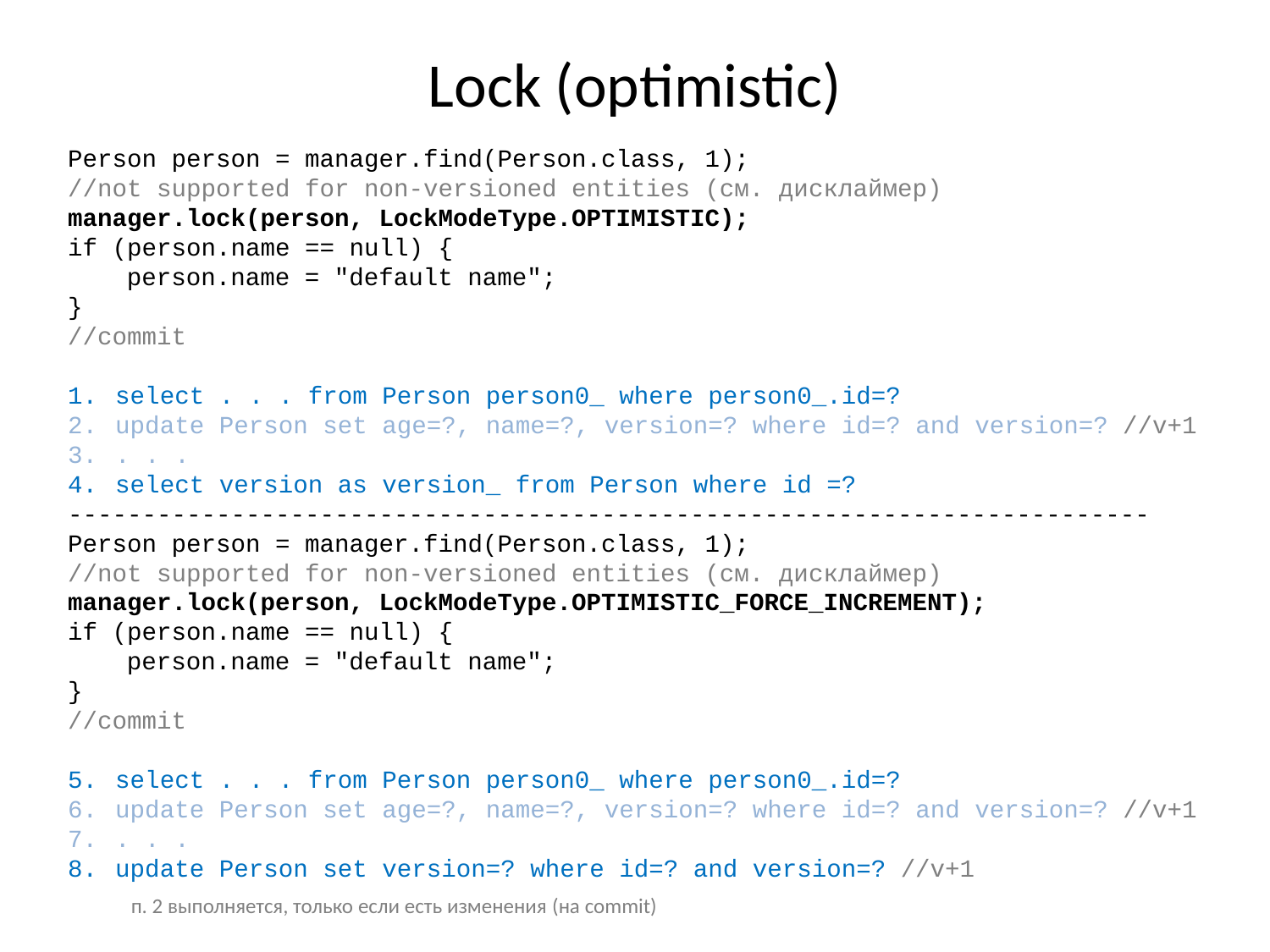

# Lock (optimistic)
Person person = manager.find(Person.class, 1);
//not supported for non-versioned entities (см. дисклаймер)
manager.lock(person, LockModeType.OPTIMISTIC);
if (person.name == null) {
    person.name = "default name";
}
//commit

select . . . from Person person0_ where person0_.id=?
update Person set age=?, name=?, version=? where id=? and version=? //v+1
. . .
select version as version_ from Person where id =?
-------------------------------------------------------------------------
Person person = manager.find(Person.class, 1);
//not supported for non-versioned entities (см. дисклаймер)
manager.lock(person, LockModeType.OPTIMISTIC_FORCE_INCREMENT);
if (person.name == null) {
    person.name = "default name";
}
//commit

select . . . from Person person0_ where person0_.id=?
update Person set age=?, name=?, version=? where id=? and version=? //v+1
. . .
update Person set version=? where id=? and version=? //v+1

п. 2 выполняется, только если есть изменения (на commit)